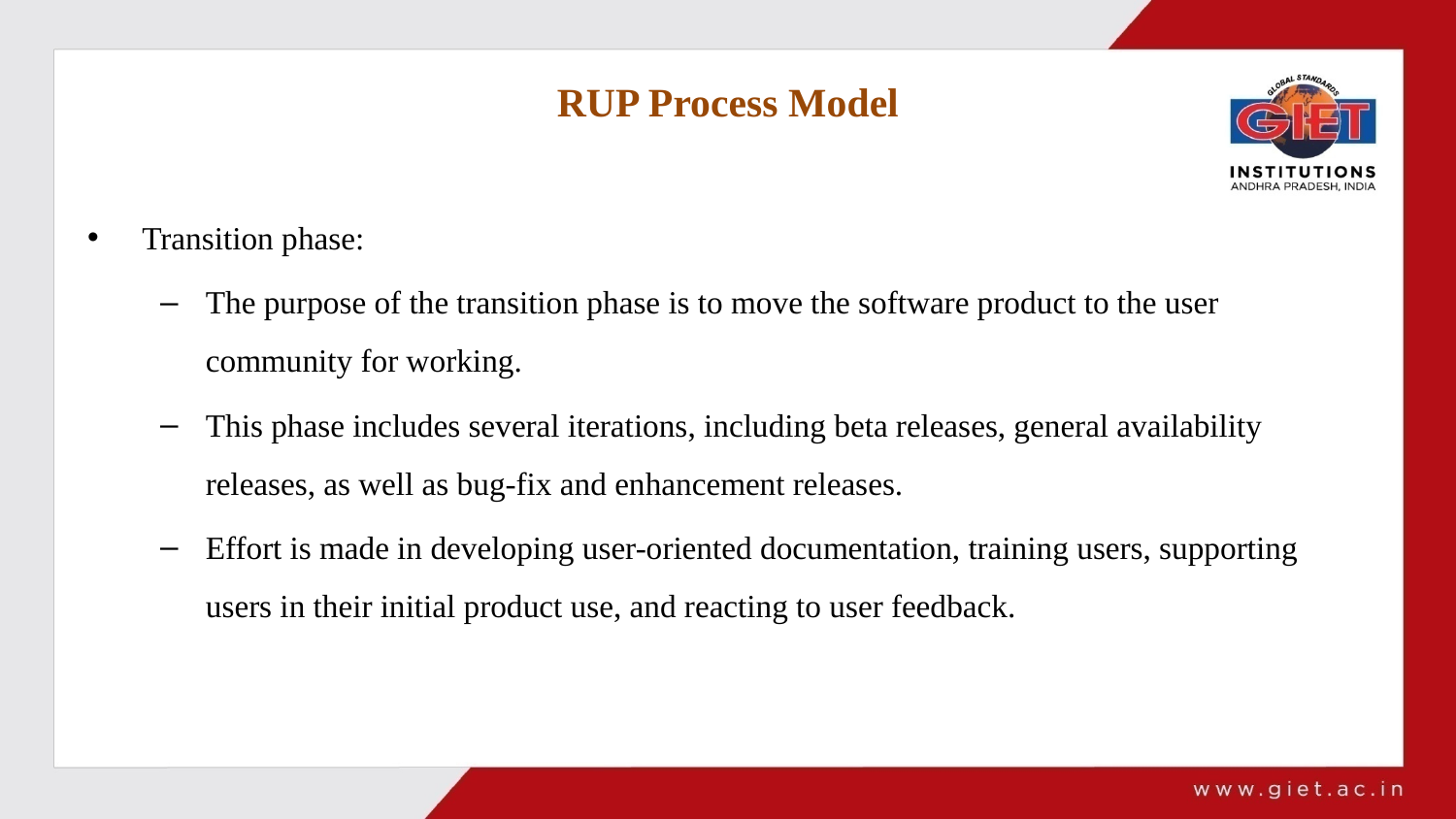

# RUP Process Model
Transition phase:
The purpose of the transition phase is to move the software product to the user community for working.
This phase includes several iterations, including beta releases, general availability releases, as well as bug-fix and enhancement releases.
Effort is made in developing user-oriented documentation, training users, supporting users in their initial product use, and reacting to user feedback.